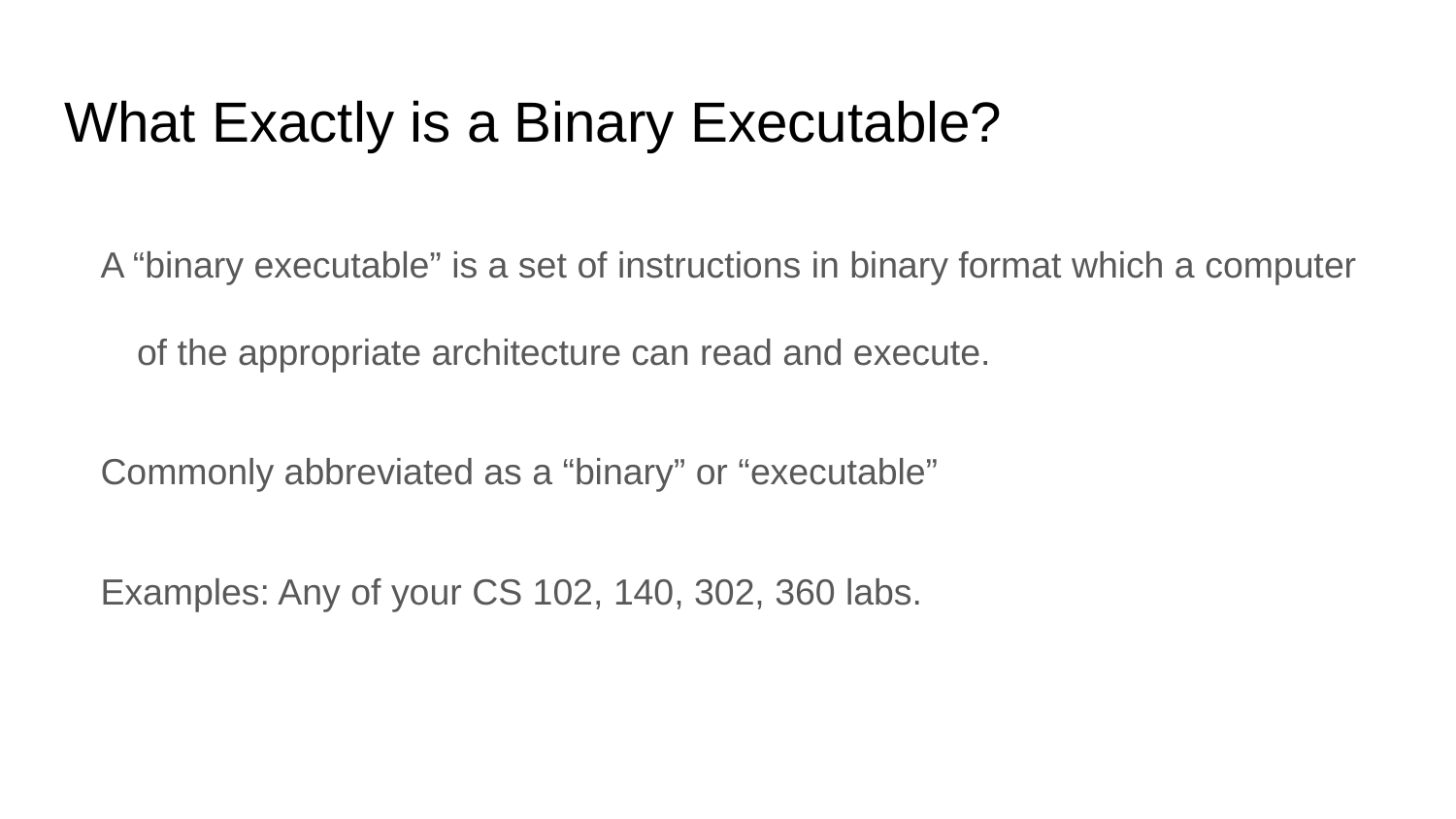

# What Exactly is a Binary Executable?
A “binary executable” is a set of instructions in binary format which a computer of the appropriate architecture can read and execute.
Commonly abbreviated as a “binary” or “executable”
Examples: Any of your CS 102, 140, 302, 360 labs.